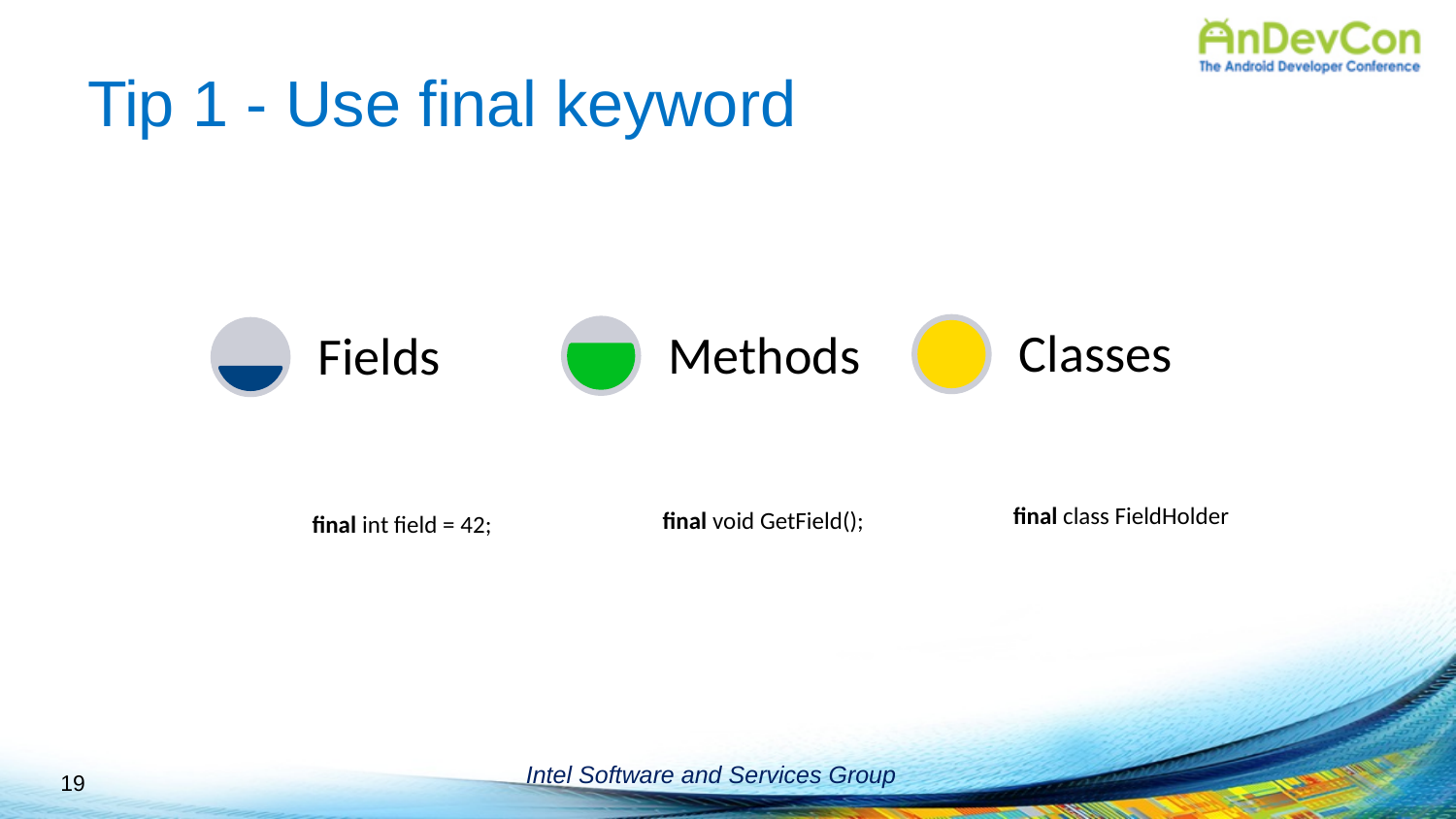

# Tip 1 - Use final keyword
final int field = 42;
Fields
final void GetField();
Methods
final class FieldHolder
Classes
19